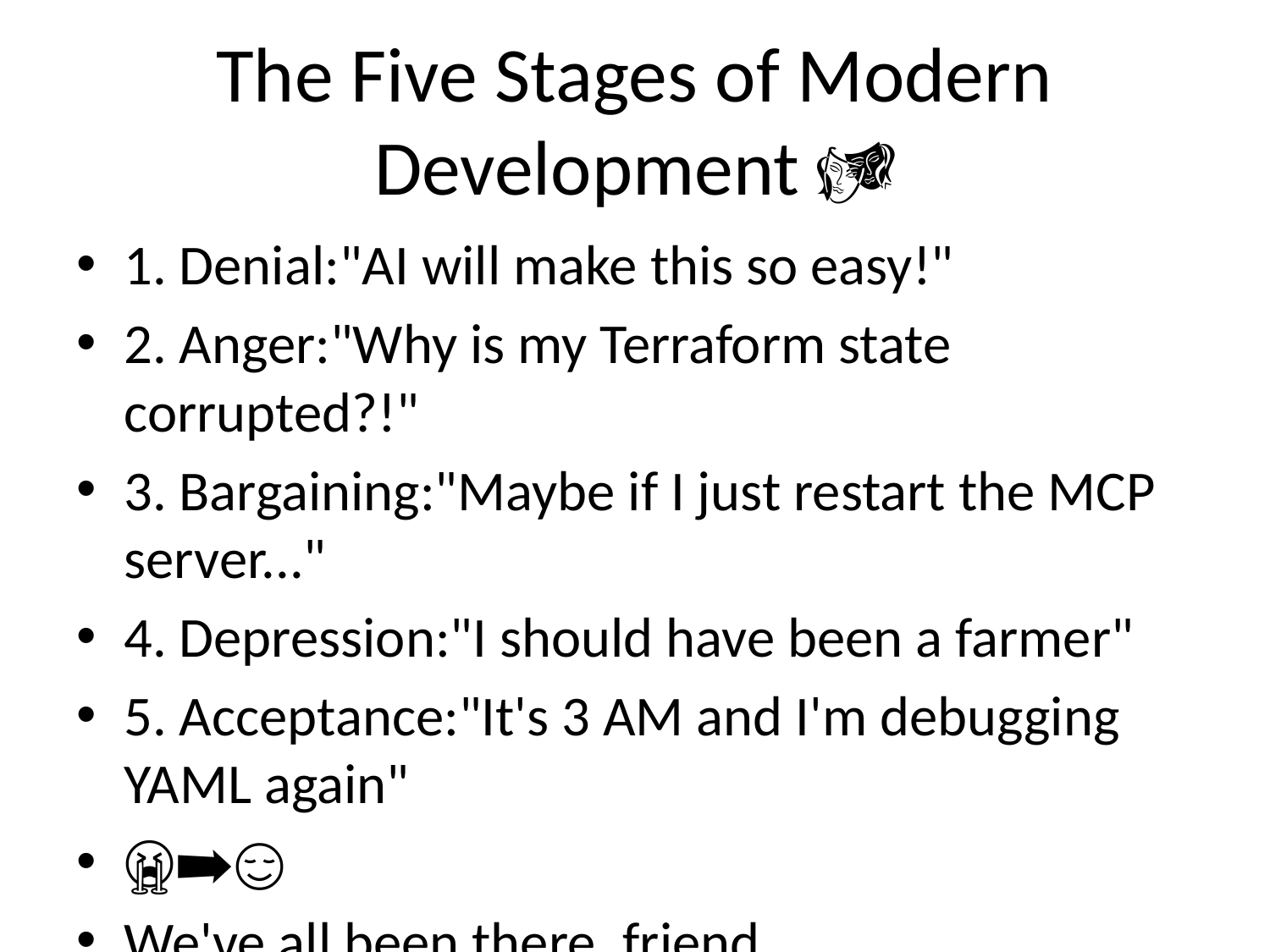

# The Five Stages of Modern Development 🎭
1. Denial:"AI will make this so easy!"
2. Anger:"Why is my Terraform state corrupted?!"
3. Bargaining:"Maybe if I just restart the MCP server..."
4. Depression:"I should have been a farmer"
5. Acceptance:"It's 3 AM and I'm debugging YAML again"
😭➡️😌
We've all been there, friend